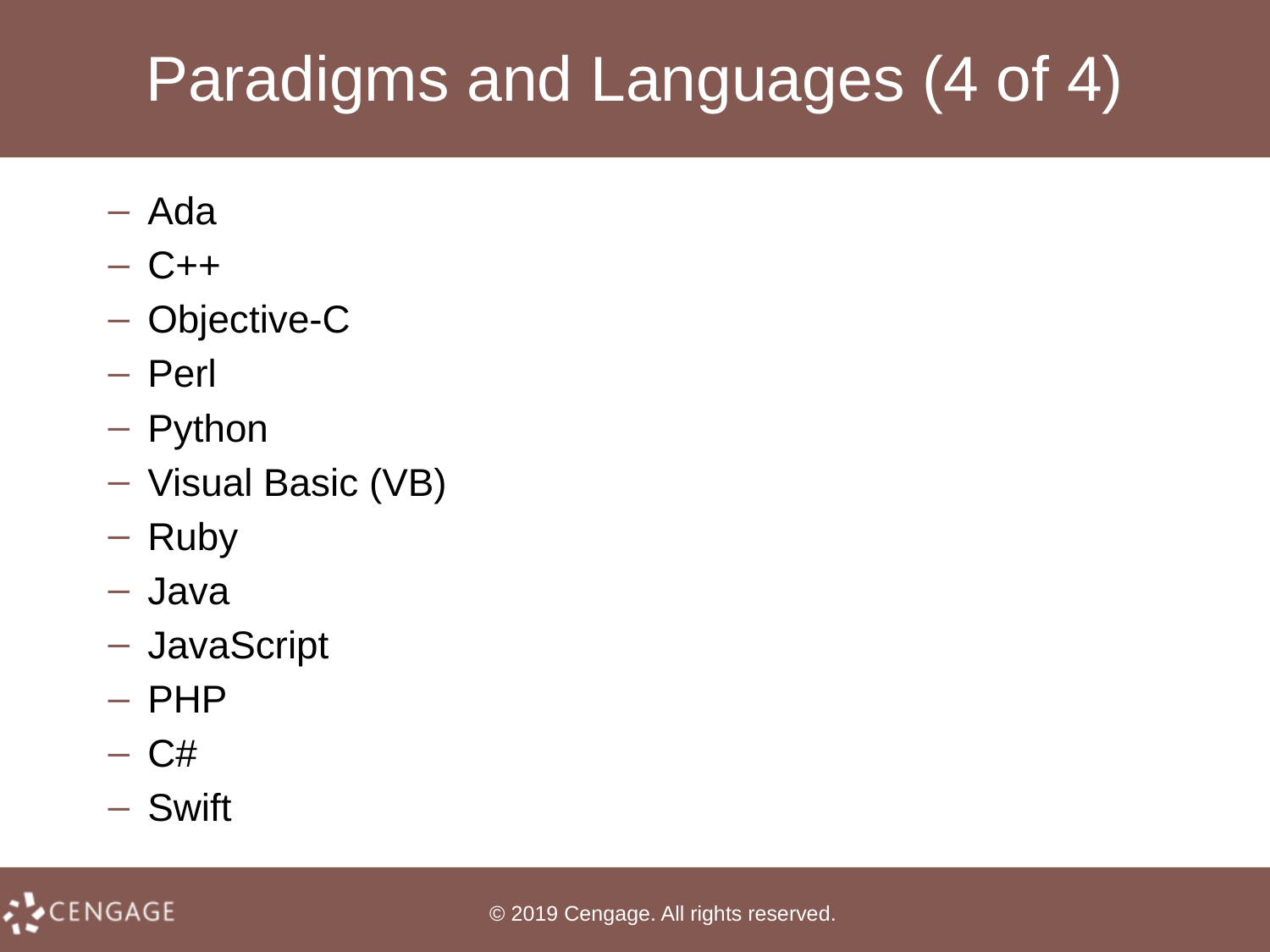

# Paradigms and Languages (4 of 4)
Ada
C++
Objective-C
Perl
Python
Visual Basic (VB)
Ruby
Java
JavaScript
PHP
C#
Swift